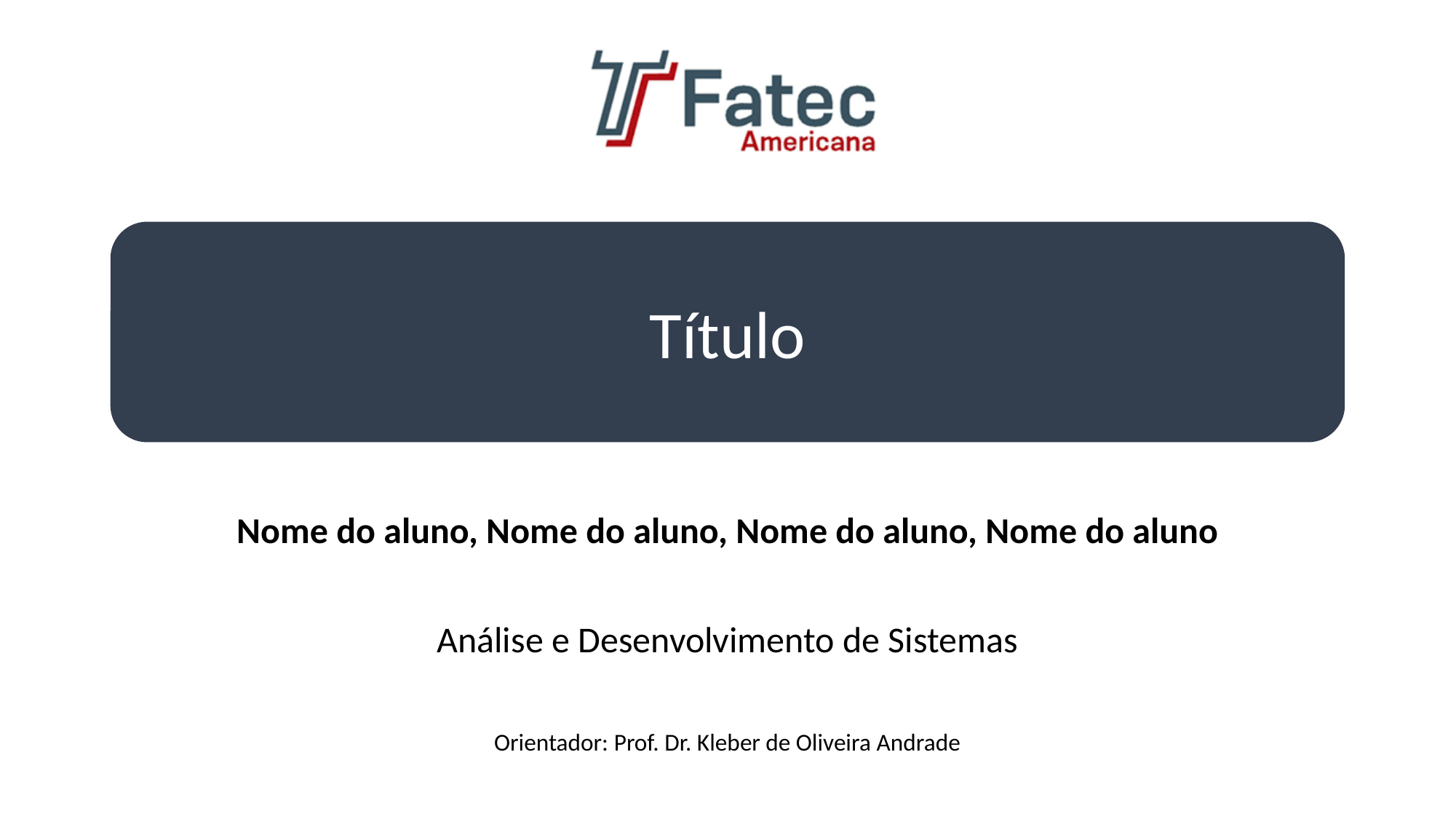

Título
Nome do aluno, Nome do aluno, Nome do aluno, Nome do aluno

Análise e Desenvolvimento de Sistemas

Orientador: Prof. Dr. Kleber de Oliveira Andrade